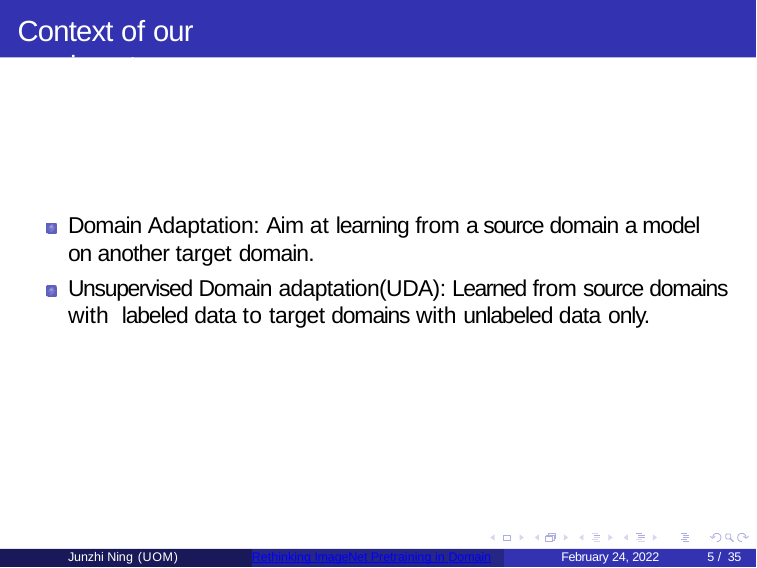

Context of our exeriment
Domain Adaptation: Aim at learning from a source domain a model  on another target domain.
Unsupervised Domain adaptation(UDA): Learned from source domains with  labeled data to target domains with unlabeled data only.

Junzhi Ning (UOM)
Rethinking ImageNet Pretraining in Domain
February 24, 2022
5 / 35